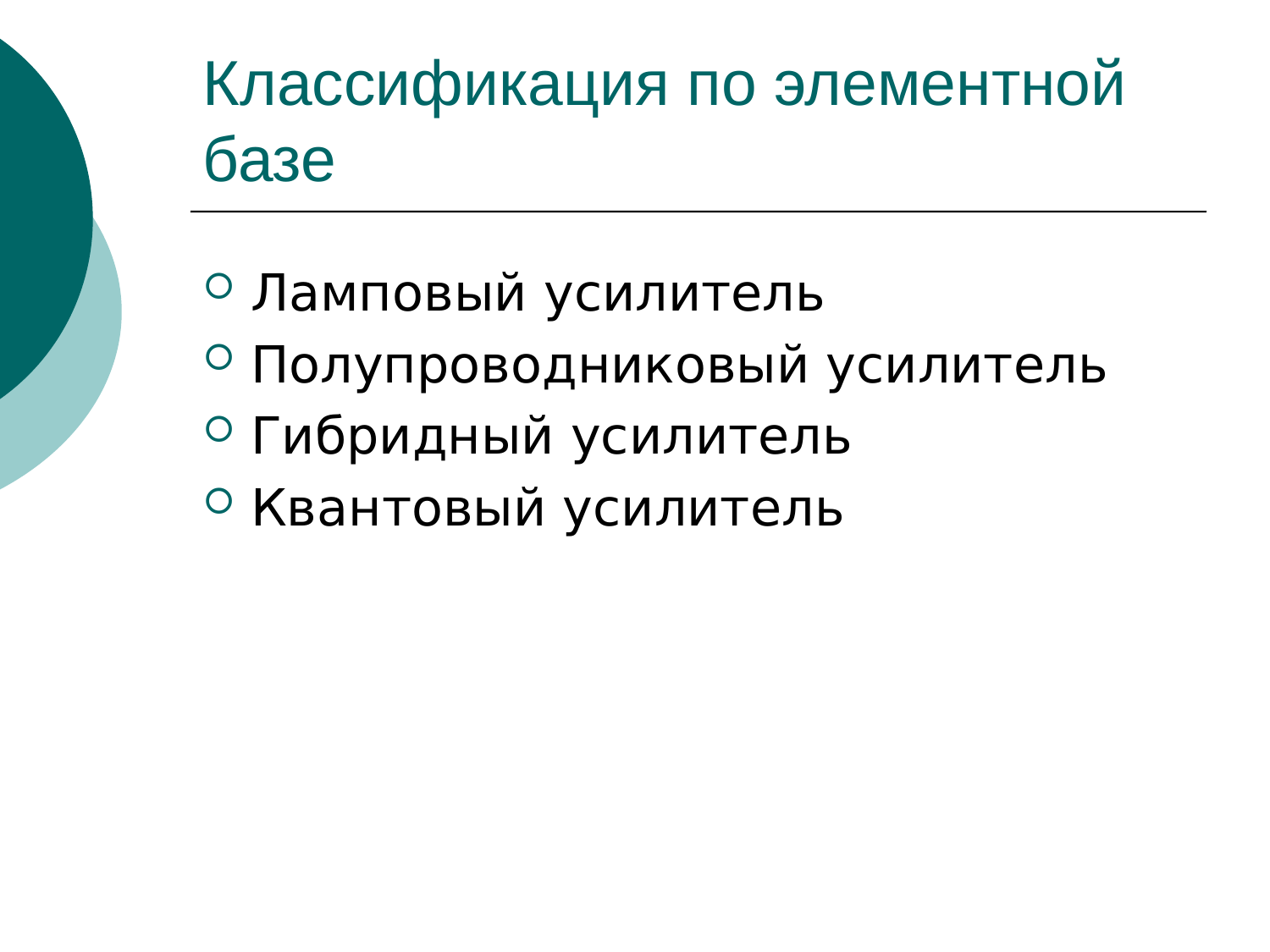

# Классификация по элементной базе
Ламповый усилитель
Полупроводниковый усилитель
Гибридный усилитель
Квантовый усилитель